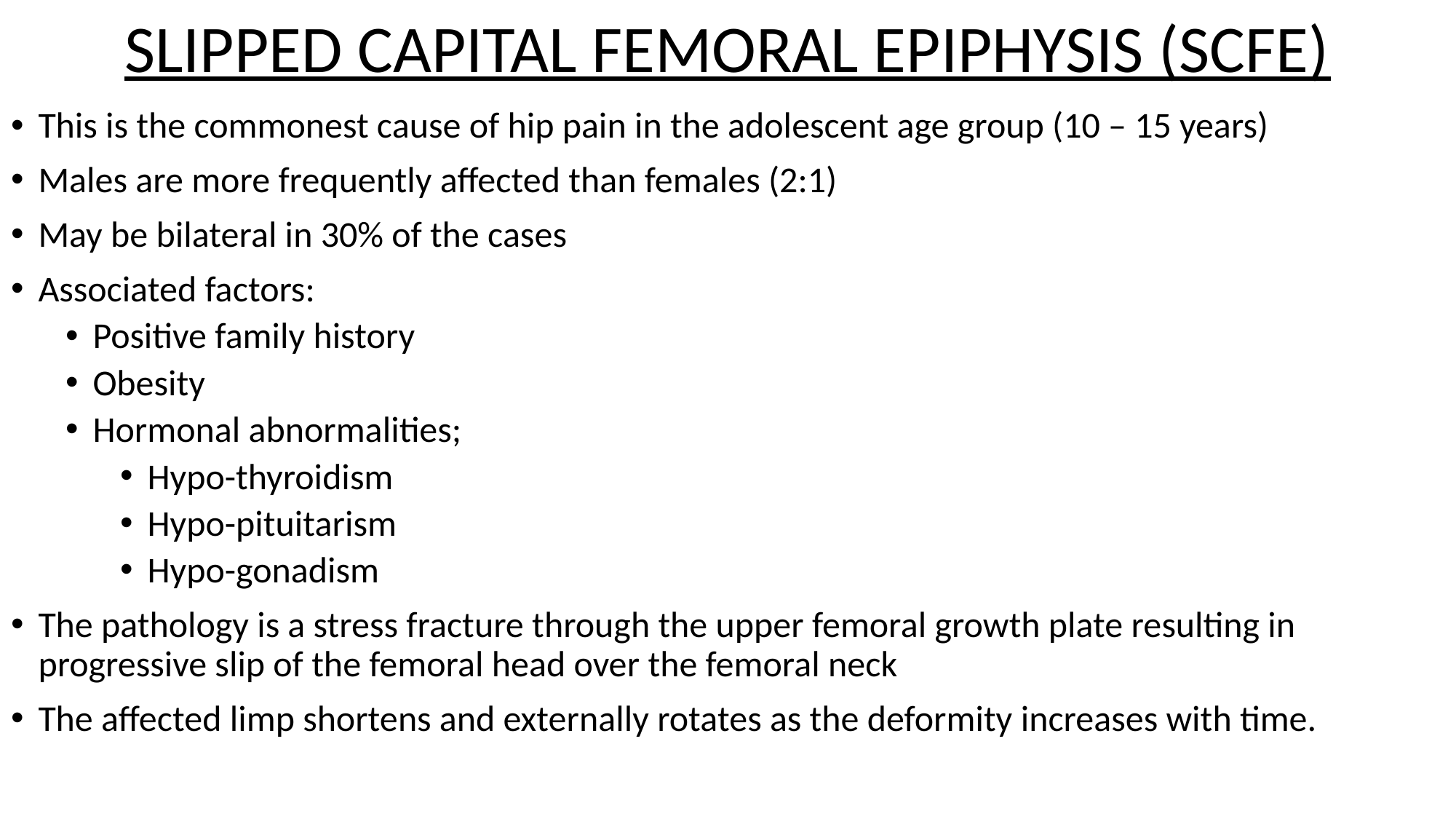

# SLIPPED CAPITAL FEMORAL EPIPHYSIS (SCFE)
This is the commonest cause of hip pain in the adolescent age group (10 – 15 years)
Males are more frequently affected than females (2:1)
May be bilateral in 30% of the cases
Associated factors:
Positive family history
Obesity
Hormonal abnormalities;
Hypo-thyroidism
Hypo-pituitarism
Hypo-gonadism
The pathology is a stress fracture through the upper femoral growth plate resulting in progressive slip of the femoral head over the femoral neck
The affected limp shortens and externally rotates as the deformity increases with time.